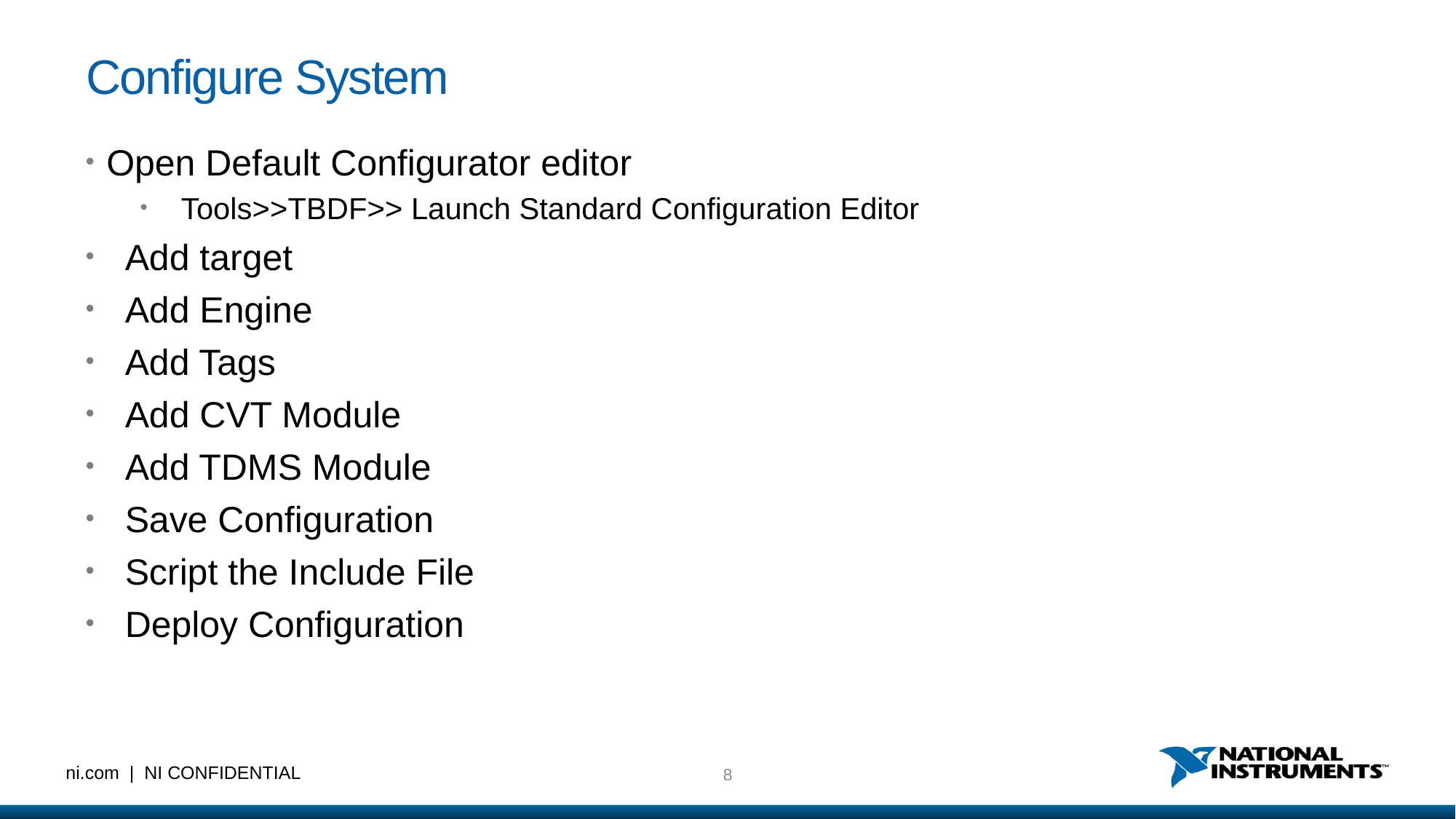

# Configure System
Open Default Configurator editor
Tools>>TBDF>> Launch Standard Configuration Editor
Add target
Add Engine
Add Tags
Add CVT Module
Add TDMS Module
Save Configuration
Script the Include File
Deploy Configuration